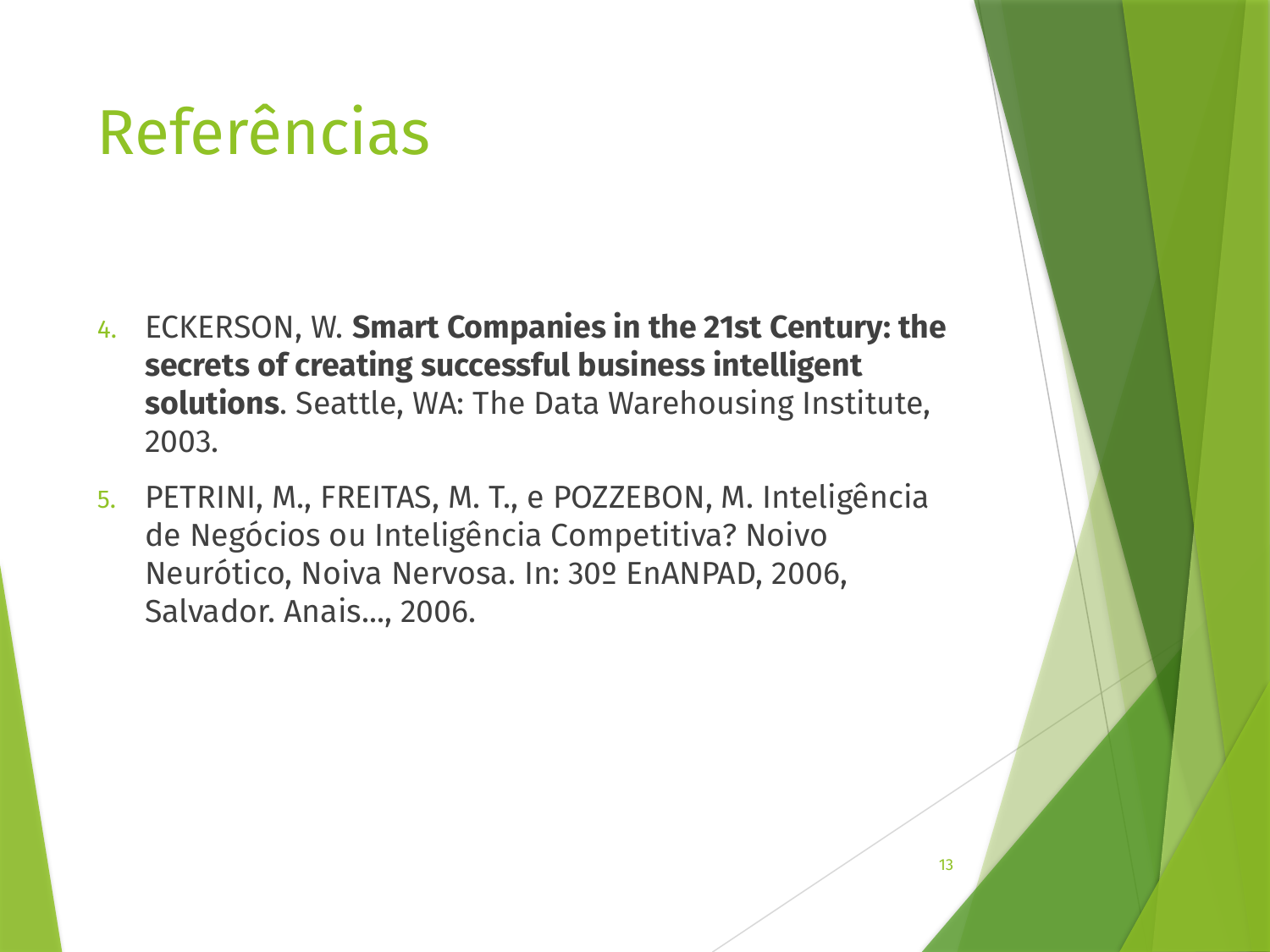

# Referências
ECKERSON, W. Smart Companies in the 21st Century: the secrets of creating successful business intelligent solutions. Seattle, WA: The Data Warehousing Institute, 2003.
PETRINI, M., FREITAS, M. T., e POZZEBON, M. Inteligência de Negócios ou Inteligência Competitiva? Noivo Neurótico, Noiva Nervosa. In: 30º EnANPAD, 2006, Salvador. Anais..., 2006.
13